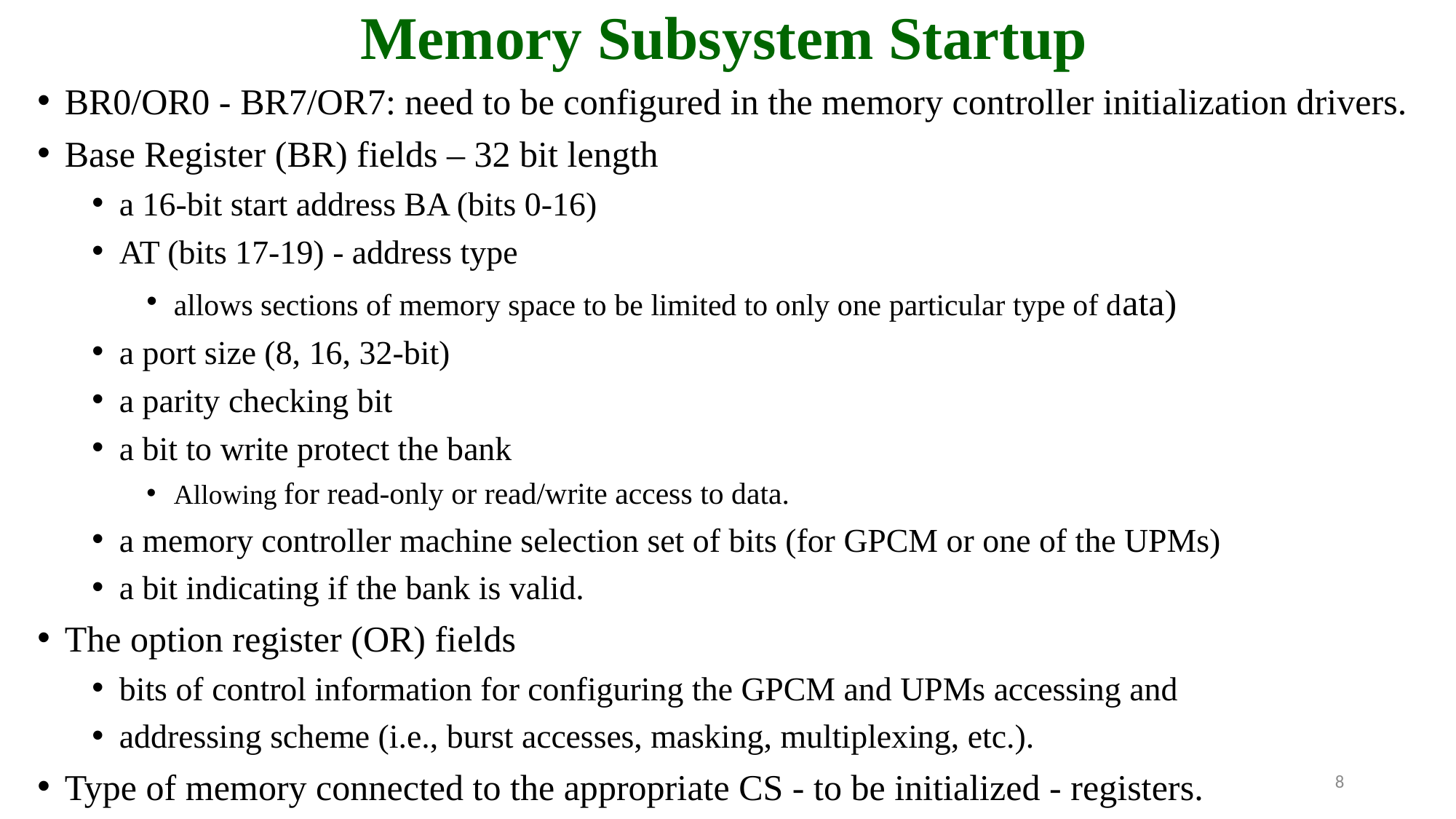

# Memory Subsystem Startup
BR0/OR0 - BR7/OR7: need to be configured in the memory controller initialization drivers.
Base Register (BR) fields – 32 bit length
a 16-bit start address BA (bits 0-16)
AT (bits 17-19) - address type
allows sections of memory space to be limited to only one particular type of data)
a port size (8, 16, 32-bit)
a parity checking bit
a bit to write protect the bank
Allowing for read-only or read/write access to data.
a memory controller machine selection set of bits (for GPCM or one of the UPMs)
a bit indicating if the bank is valid.
The option register (OR) fields
bits of control information for configuring the GPCM and UPMs accessing and
addressing scheme (i.e., burst accesses, masking, multiplexing, etc.).
Type of memory connected to the appropriate CS - to be initialized - registers.
8